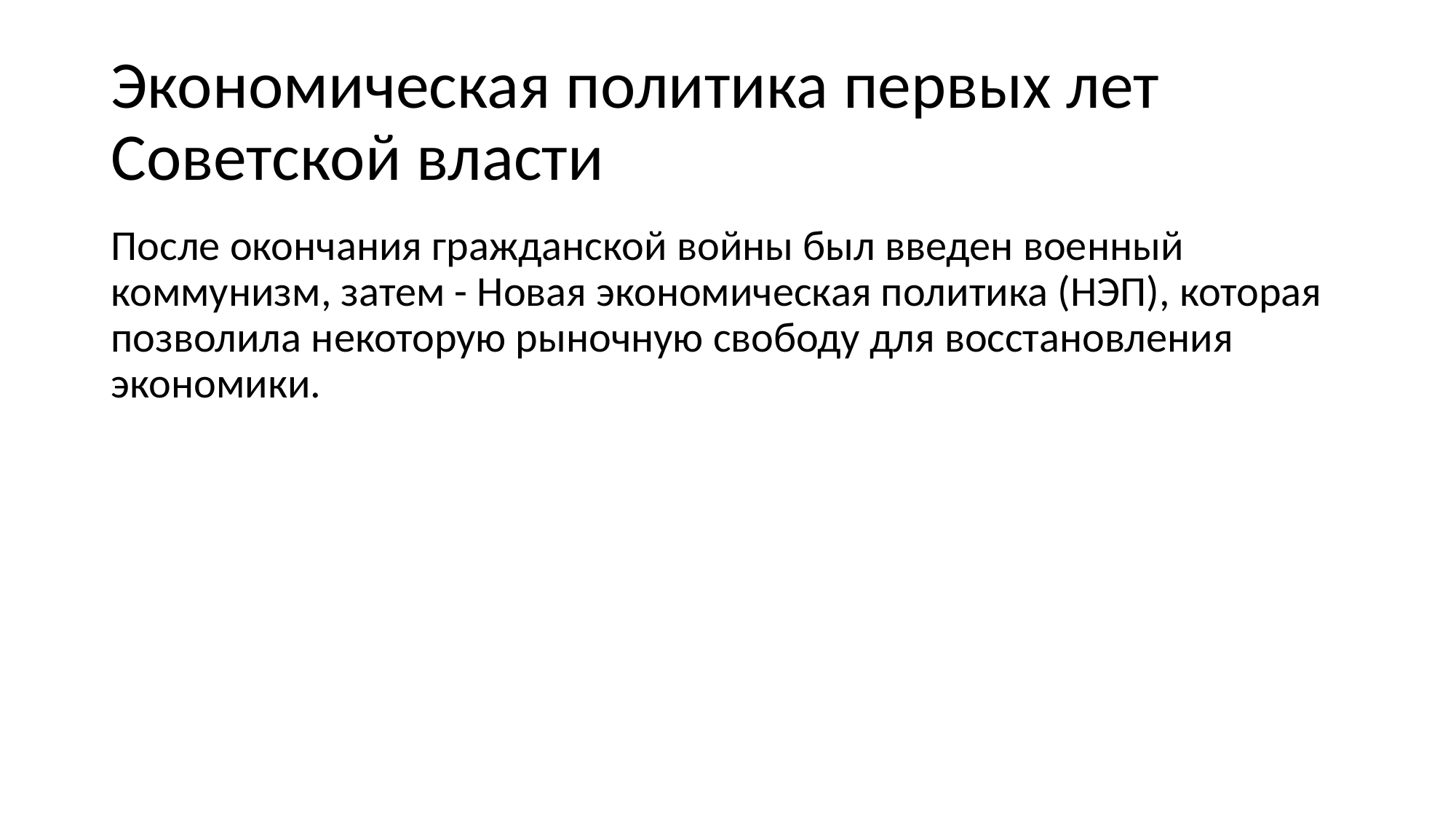

# Экономическая политика первых лет Советской власти
После окончания гражданской войны был введен военный коммунизм, затем - Новая экономическая политика (НЭП), которая позволила некоторую рыночную свободу для восстановления экономики.